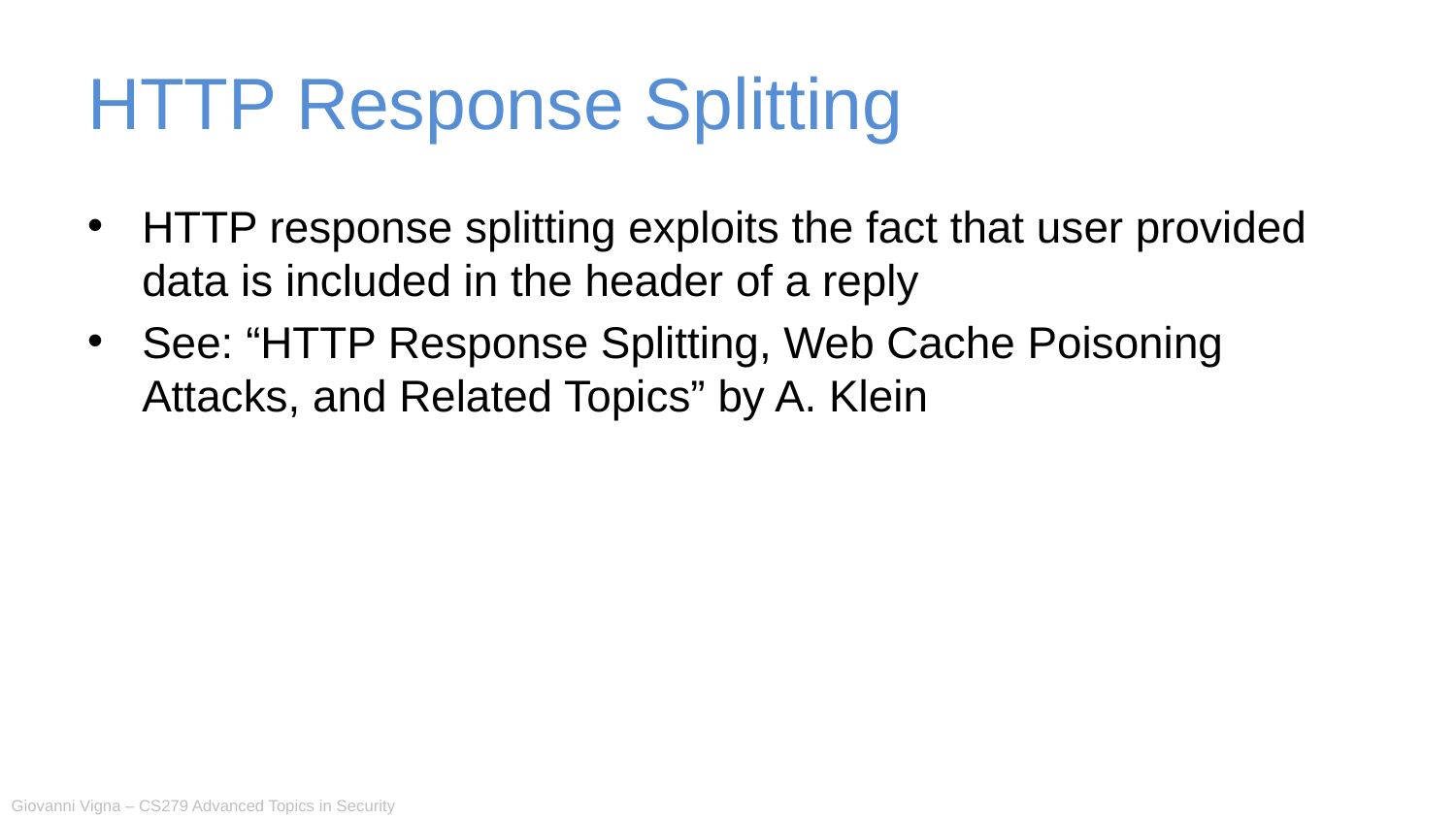

# HTTP Response Splitting
HTTP response splitting exploits the fact that user provided data is included in the header of a reply
See: “HTTP Response Splitting, Web Cache Poisoning Attacks, and Related Topics” by A. Klein